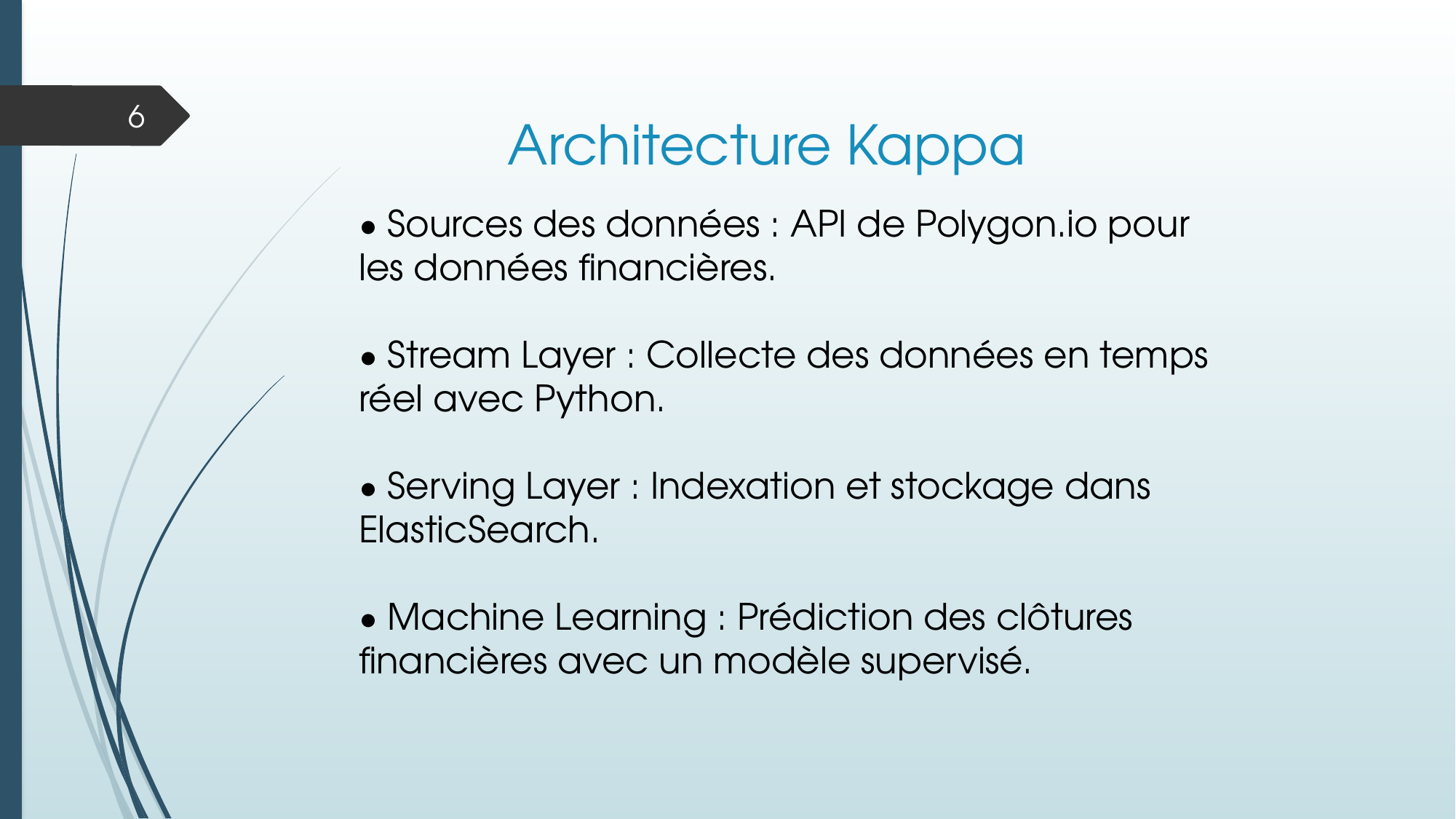

6
Architecture Kappa
• Sources des données : API de Polygon.io pour les données financières.

• Stream Layer : Collecte des données en temps réel avec Python.

• Serving Layer : Indexation et stockage dans ElasticSearch.

• Machine Learning : Prédiction des clôtures financières avec un modèle supervisé.